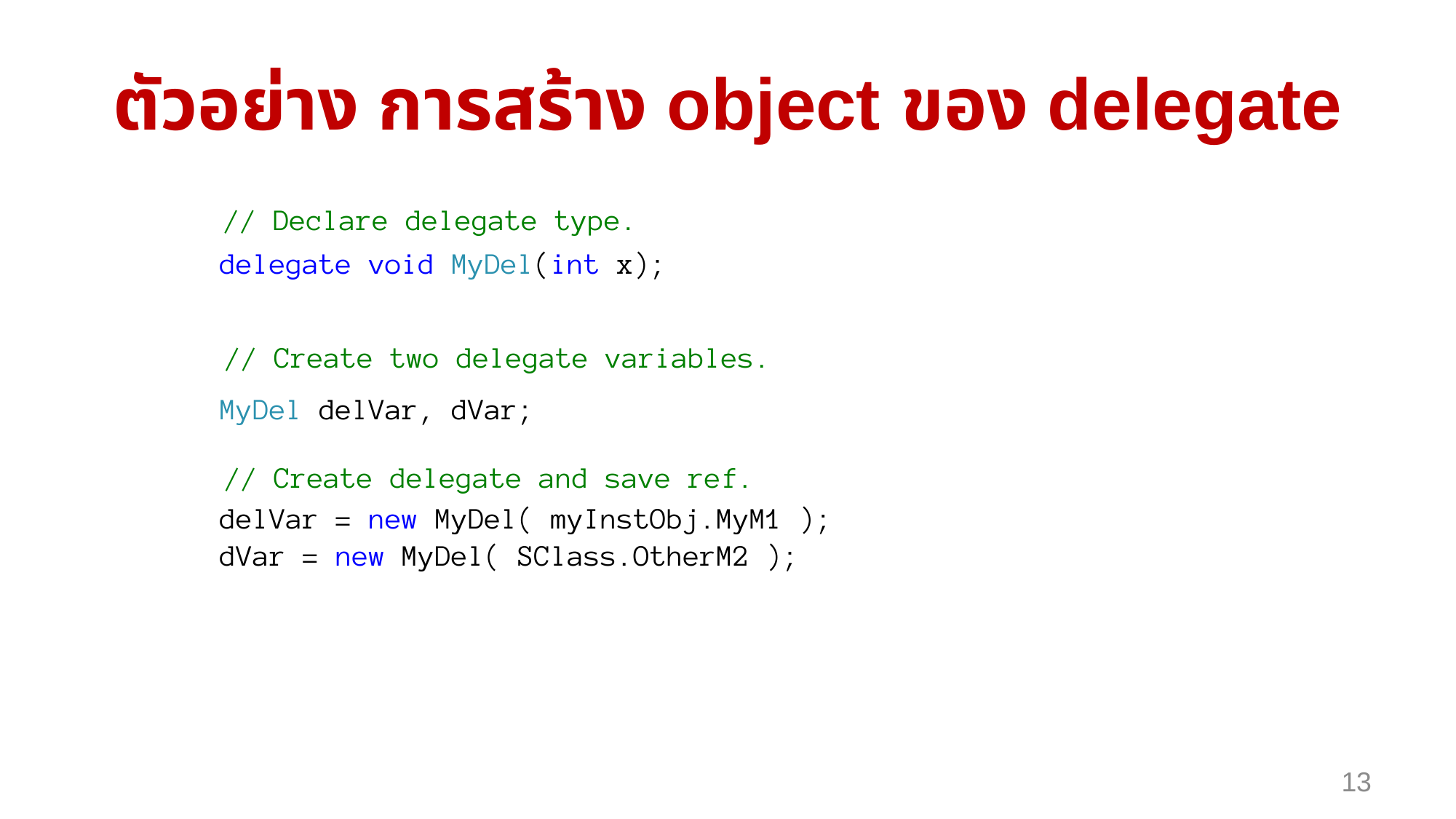

# ตัวอย่าง การสร้าง object ของ delegate
// Declare delegate type.
delegate void MyDel(int x);

MyDel delVar, dVar;

delVar = new MyDel( myInstObj.MyM1 );
dVar = new MyDel( SClass.OtherM2 );
// Create two delegate variables.
// Create delegate and save ref.
13